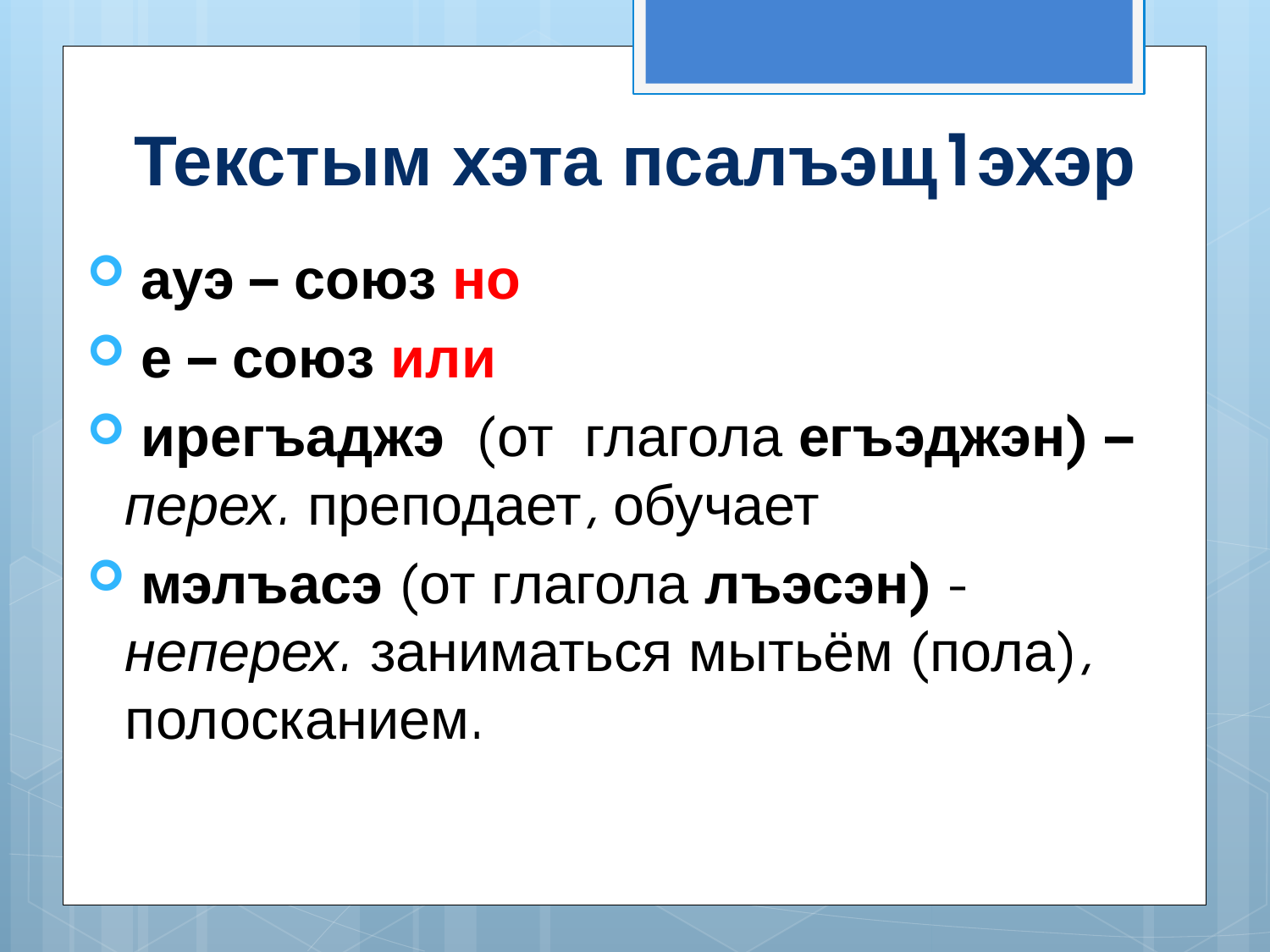

# Текстым хэта псалъэщ1эхэр
 ауэ – союз но
 е – союз или
 ирегъаджэ  (от  глагола егъэджэн) – перех. преподает, обучает
 мэлъасэ (от глагола лъэсэн) - неперех. заниматься мытьём (пола), полосканием.